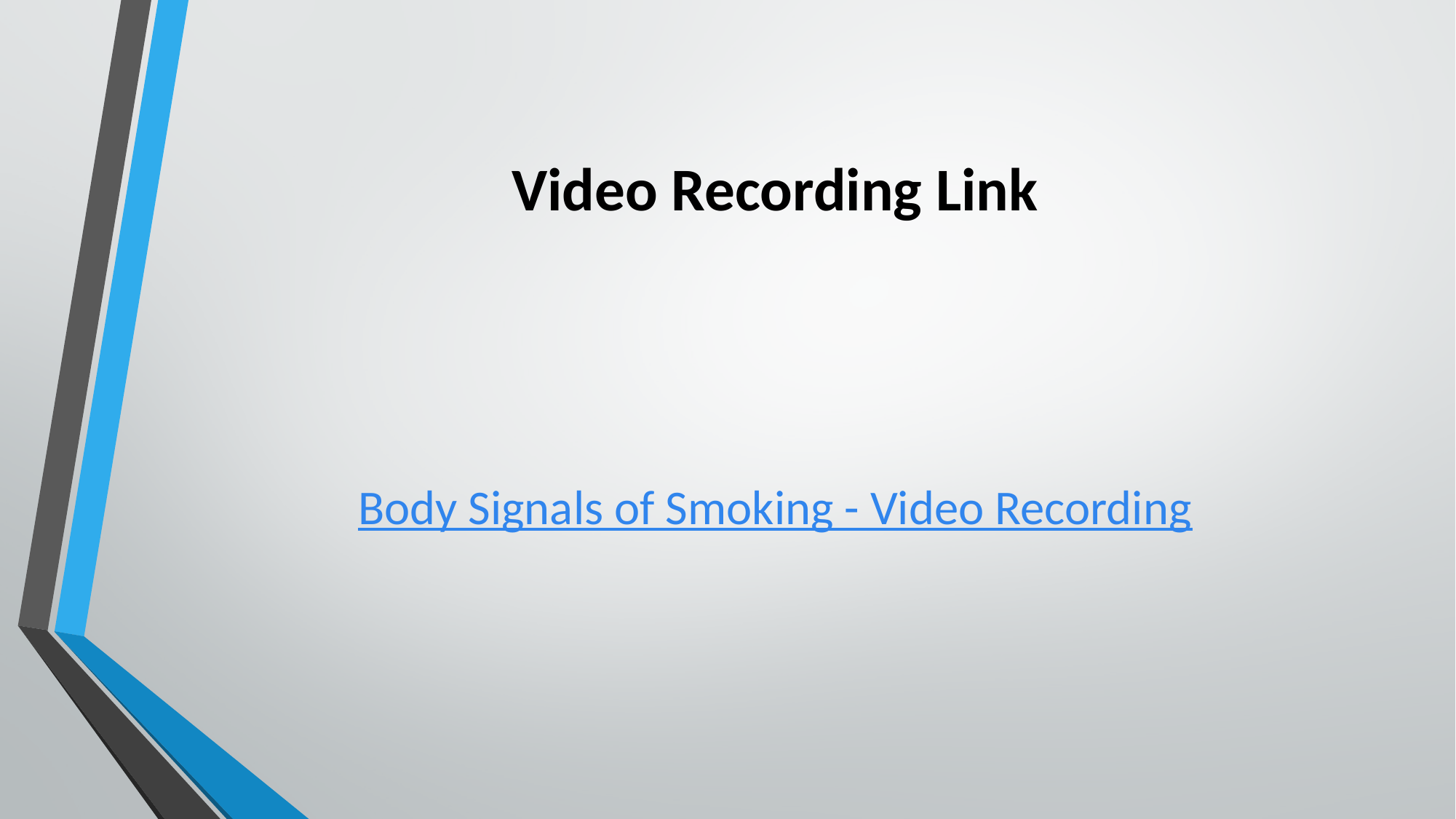

# Video Recording Link
Body Signals of Smoking - Video Recording